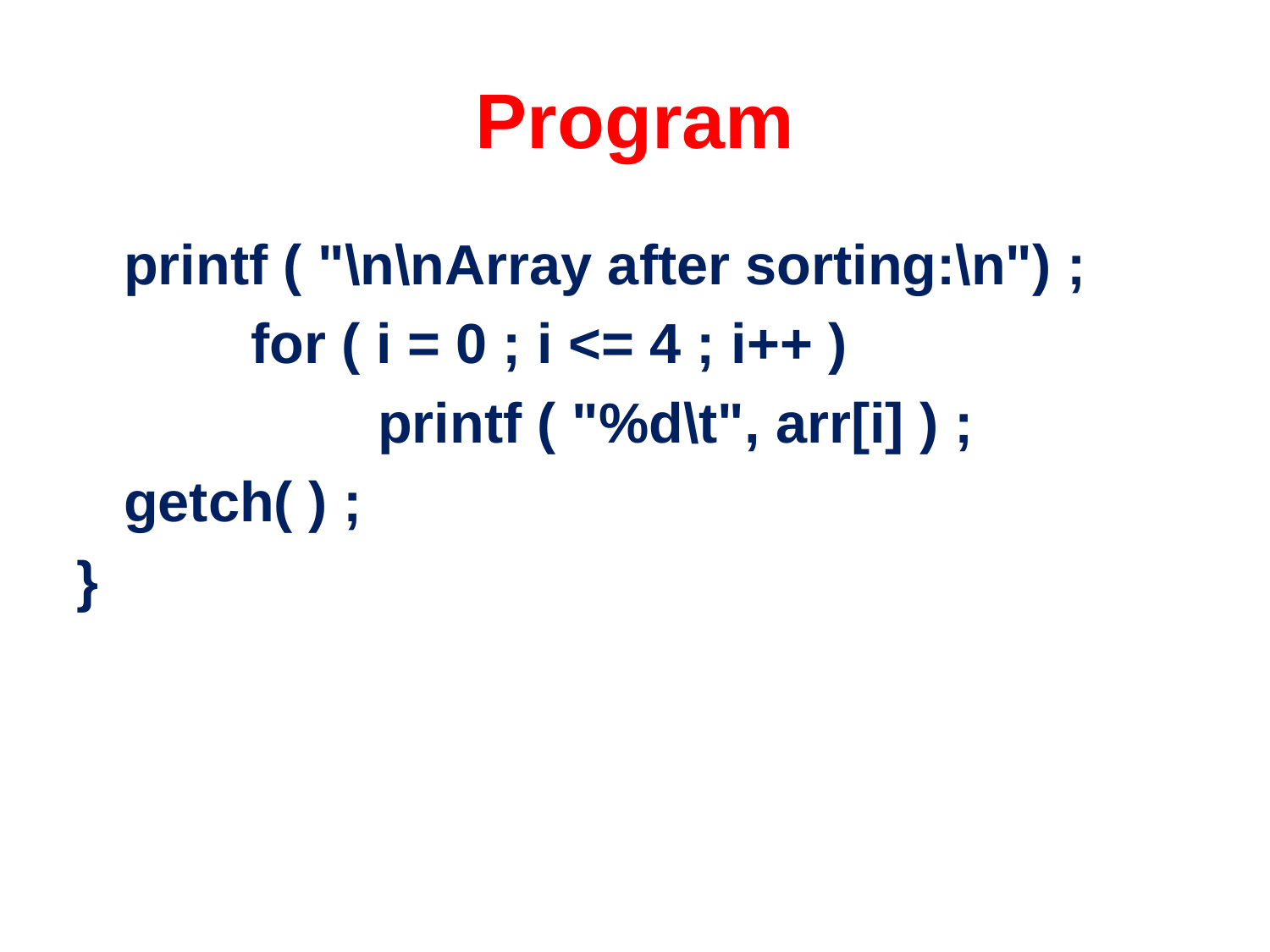

# Program
	printf ( "\n\nArray after sorting:\n") ;
		for ( i = 0 ; i <= 4 ; i++ )
			printf ( "%d\t", arr[i] ) ;
	getch( ) ;
}